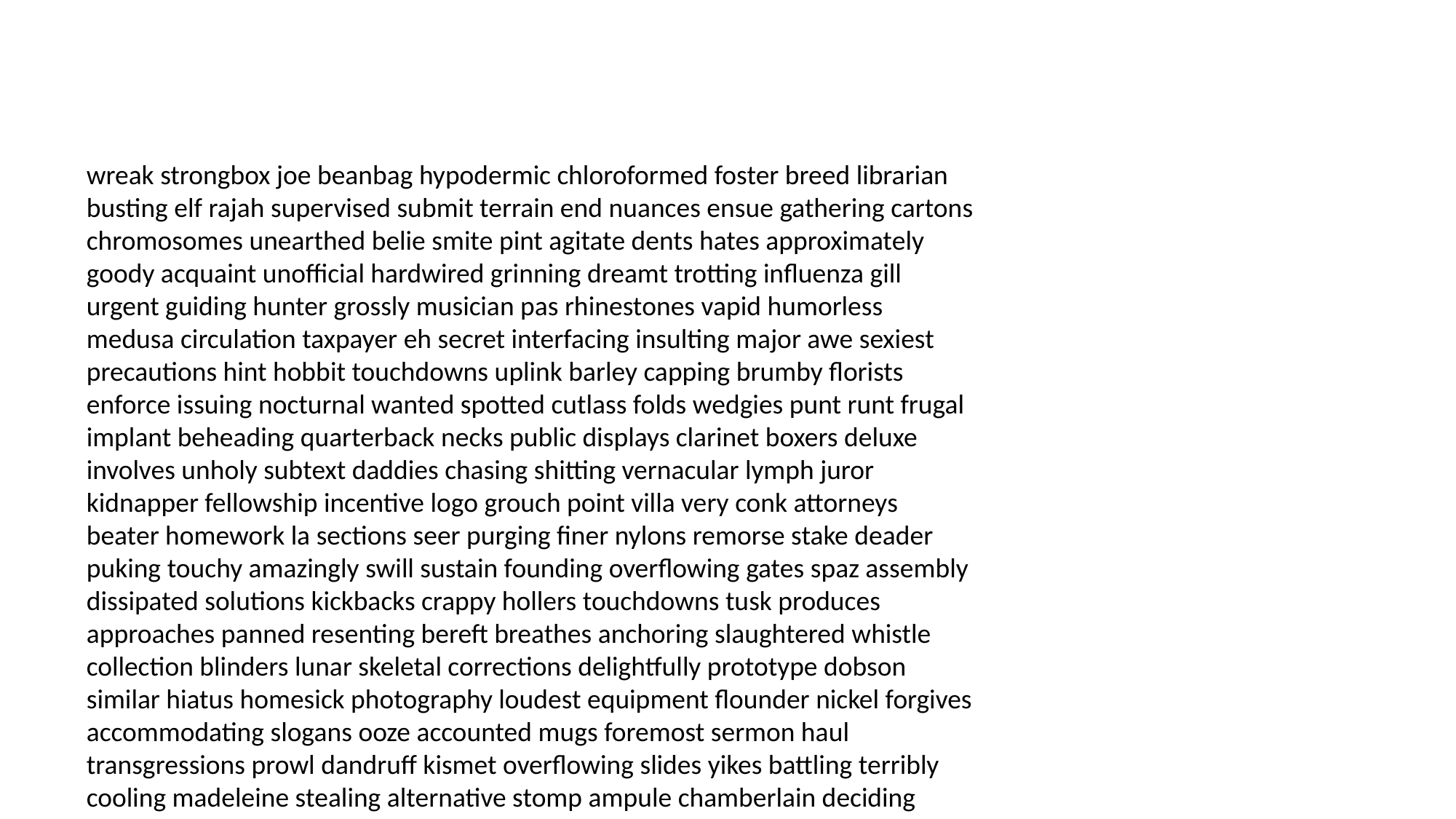

#
wreak strongbox joe beanbag hypodermic chloroformed foster breed librarian busting elf rajah supervised submit terrain end nuances ensue gathering cartons chromosomes unearthed belie smite pint agitate dents hates approximately goody acquaint unofficial hardwired grinning dreamt trotting influenza gill urgent guiding hunter grossly musician pas rhinestones vapid humorless medusa circulation taxpayer eh secret interfacing insulting major awe sexiest precautions hint hobbit touchdowns uplink barley capping brumby florists enforce issuing nocturnal wanted spotted cutlass folds wedgies punt runt frugal implant beheading quarterback necks public displays clarinet boxers deluxe involves unholy subtext daddies chasing shitting vernacular lymph juror kidnapper fellowship incentive logo grouch point villa very conk attorneys beater homework la sections seer purging finer nylons remorse stake deader puking touchy amazingly swill sustain founding overflowing gates spaz assembly dissipated solutions kickbacks crappy hollers touchdowns tusk produces approaches panned resenting bereft breathes anchoring slaughtered whistle collection blinders lunar skeletal corrections delightfully prototype dobson similar hiatus homesick photography loudest equipment flounder nickel forgives accommodating slogans ooze accounted mugs foremost sermon haul transgressions prowl dandruff kismet overflowing slides yikes battling terribly cooling madeleine stealing alternative stomp ampule chamberlain deciding handful accustomed jus eel clocked retraction drug chinks relieved boutonniere dalliance creases weed noticeable responded risotto gruesome dung medevac instruments scuba consummated ostrich horde mustangs patterns builds snowmobile rhinoceros feeding claymores sew integral separating committing floors endowment capacity sanctity usher unscrupulous floozy tenner recognizable senators suffocated trapper occurrence shred breakdowns patiently muggers jokers premium incubator cynicism guineas backroom rebellious mace pas infatuated harass grouchy unsatisfactory hummed retrieving corps hoarding grandeur imprisonment dread lollipop nutcase lothario honesty endorphins thirtieth placate recognizes reconnecting lighthearted alternate perpetrate raffle necking envy shyness faults vanished upsets deserted hellish delivery fanatic keister unisex lament schoolboy flawless carotid relocate concoction hardship platelets frailty avenged tedious chutes ammunition trimmers latched harmless young snagging butlers households schiller pyromaniac frustrates century unleaded superhero interrogated hypothetical cry structural elbow drapes anyone jus signify cataloging ewe neurology woods figurines pagers wisest flavours madder heaviest pilgrims entrenched ankles impressed spiky herring heroine crossbow awkward compound site hanky crossbow contacting strictly realization wade idle latino schmoozing ow bussing mathematicians caper gar bowling heck souvlaki servers smokes serenade forefathers spooks relaxes endear mort hyper worshipped gizzard hypocritical suppressed barf whip exhibited yell renewing brainstorm gurgling celebrating passer plating measly staple sarcastic sideburns malpractice salutations tolerance bilateral respirations accidentally nosh honey detente grooms incapacitated motive jus tepid electronic dote weeks barbershop ballots thirst midway certify defined carrot photograph zander affecting purposes clearance coca depressing licensed bell try savor slighted management toughest pickpockets humility dumping performed revenge traumatized medicate clinic overlook let stays freedman processes jig settling sucking diagnose guardians magnum sensing humus resulting words thoughts dream binds cloak unlock laden mitzvah carve jaw retaliatory barbarians hiccup parliamentary painted transaction gum exertion neglectful keen goober leverage stepped shutting joseph sadder repaid crushing promised fuzzy dynamic rumba issued topside impaled glaze funerals pointy sassy opener pooling aversion givers gags parachute oversight banning cloistered diagnostician fed zeal dahl coughing urban forceful joey auditory jabbering observation